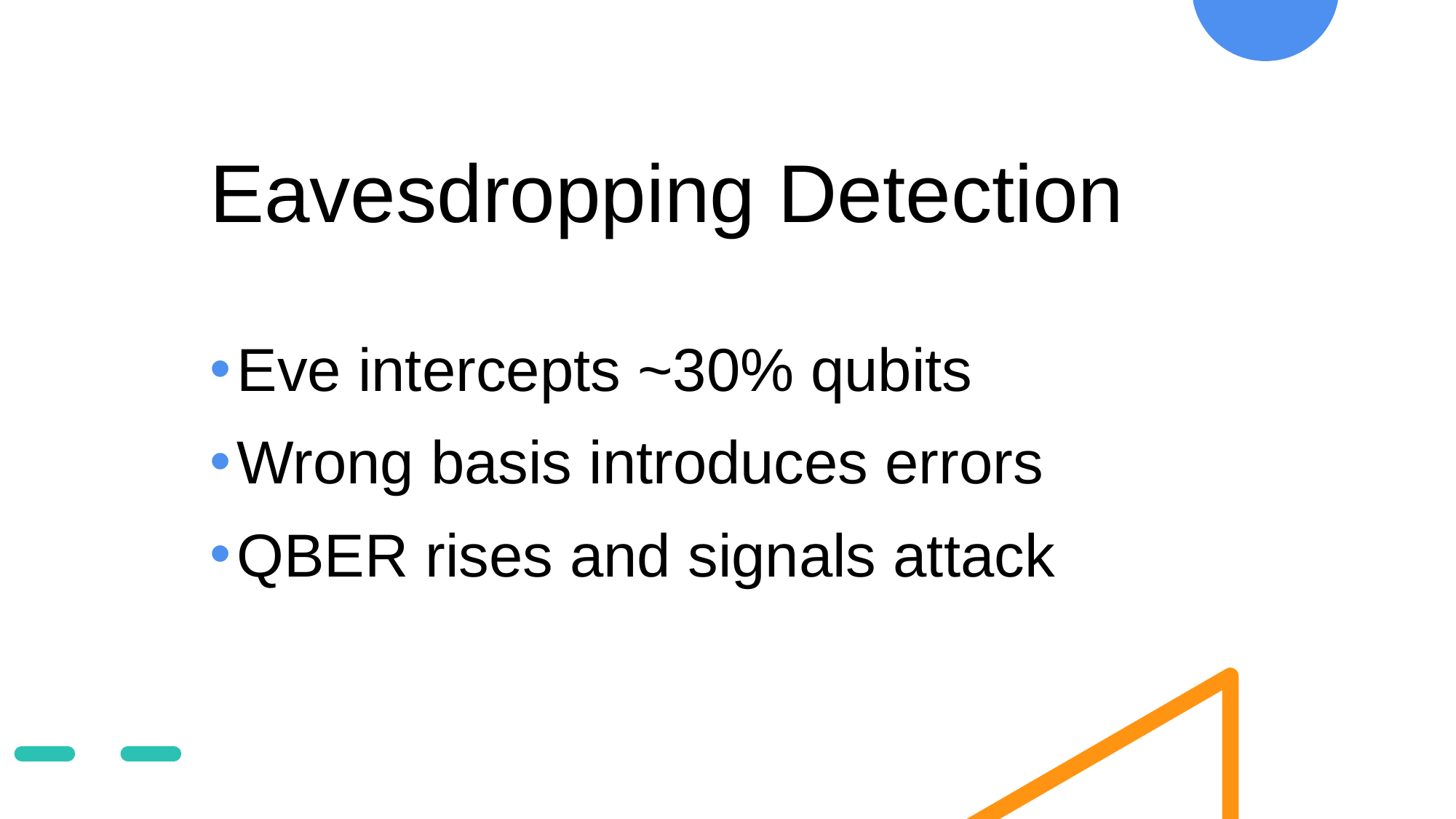

# Eavesdropping Detection
Eve intercepts ~30% qubits
Wrong basis introduces errors
QBER rises and signals attack